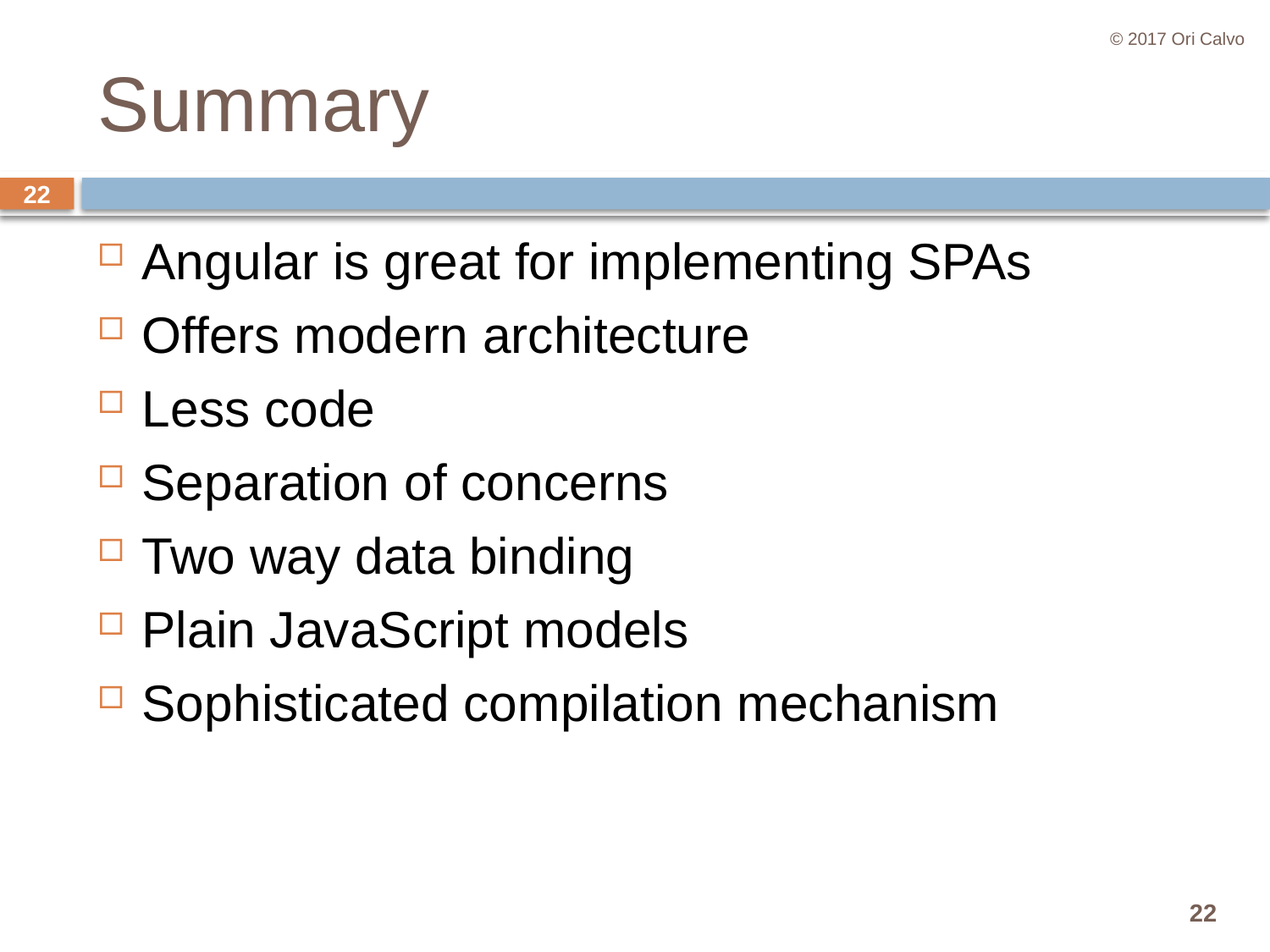

© 2017 Ori Calvo
# Summary
22
Angular is great for implementing SPAs
Offers modern architecture
Less code
Separation of concerns
Two way data binding
Plain JavaScript models
Sophisticated compilation mechanism